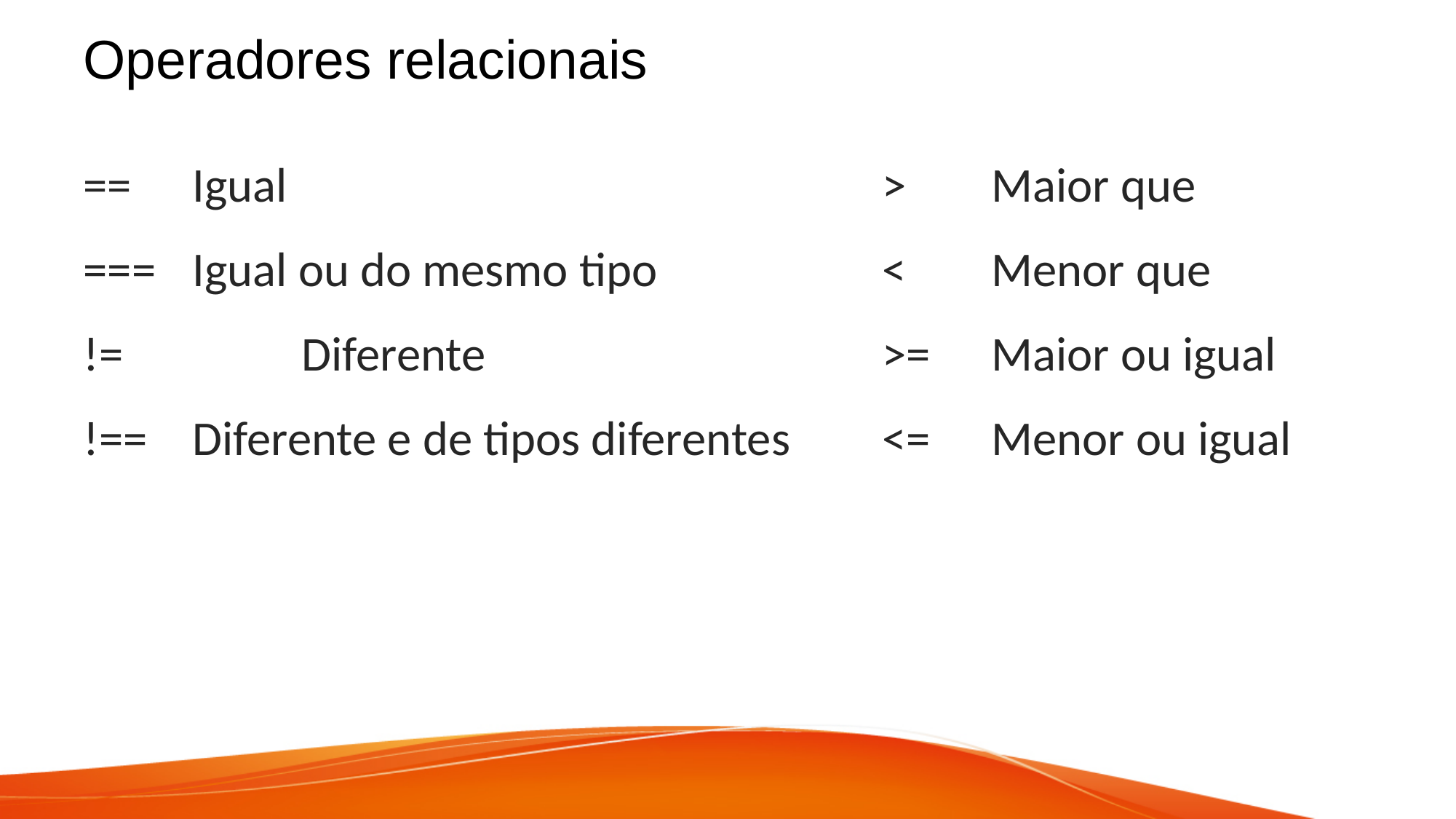

# Operadores relacionais
==  	Igual
=== 	Igual ou do mesmo tipo
!= 		Diferente
!== 	Diferente e de tipos diferentes

>	Maior que
<	Menor que
>=	Maior ou igual
<=	Menor ou igual